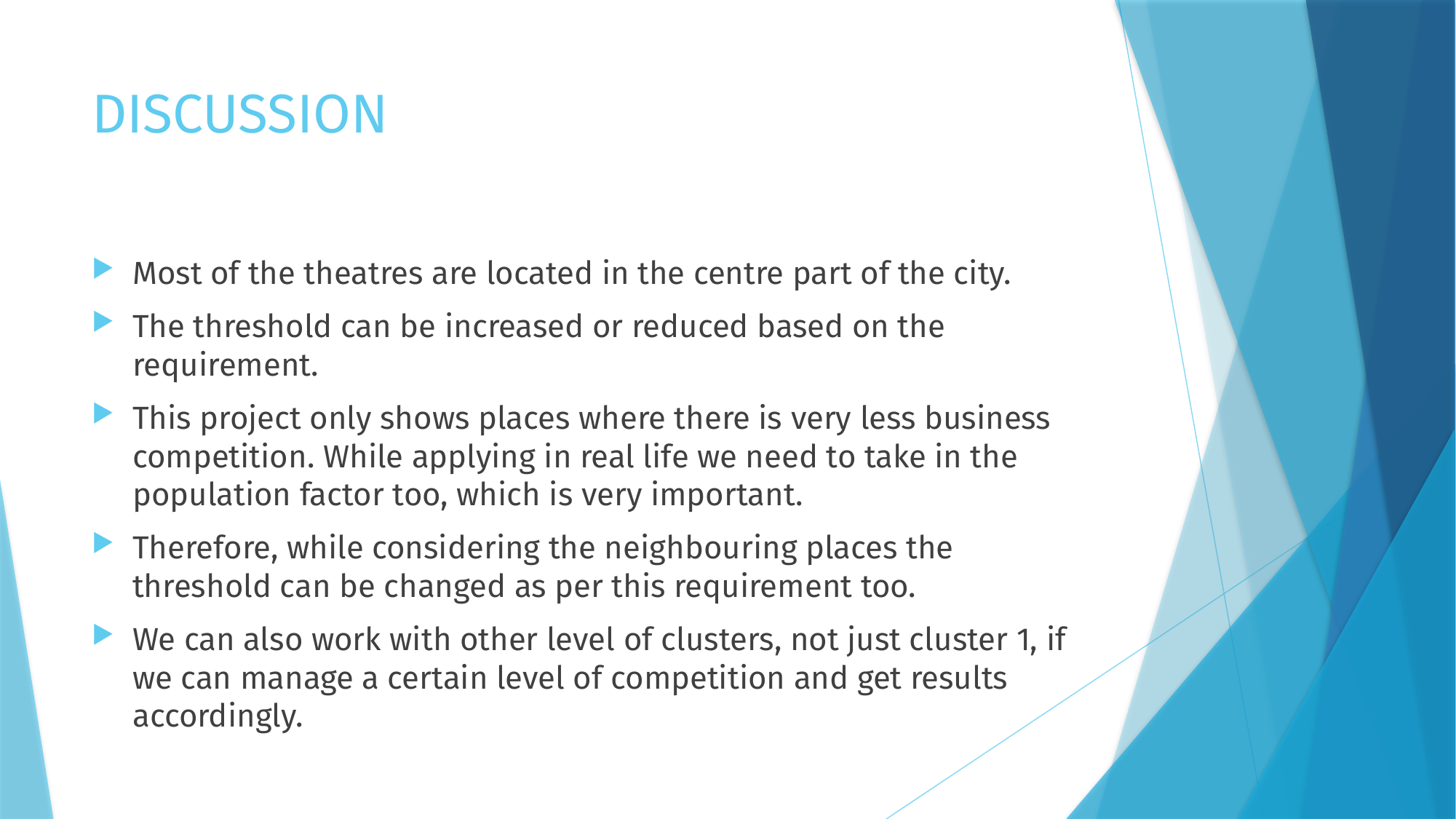

# DISCUSSION

Most of the theatres are located in the centre part of the city.
The threshold can be increased or reduced based on the requirement.
This project only shows places where there is very less business competition. While applying in real life we need to take in the population factor too, which is very important.
Therefore, while considering the neighbouring places the threshold can be changed as per this requirement too.
We can also work with other level of clusters, not just cluster 1, if we can manage a certain level of competition and get results accordingly.